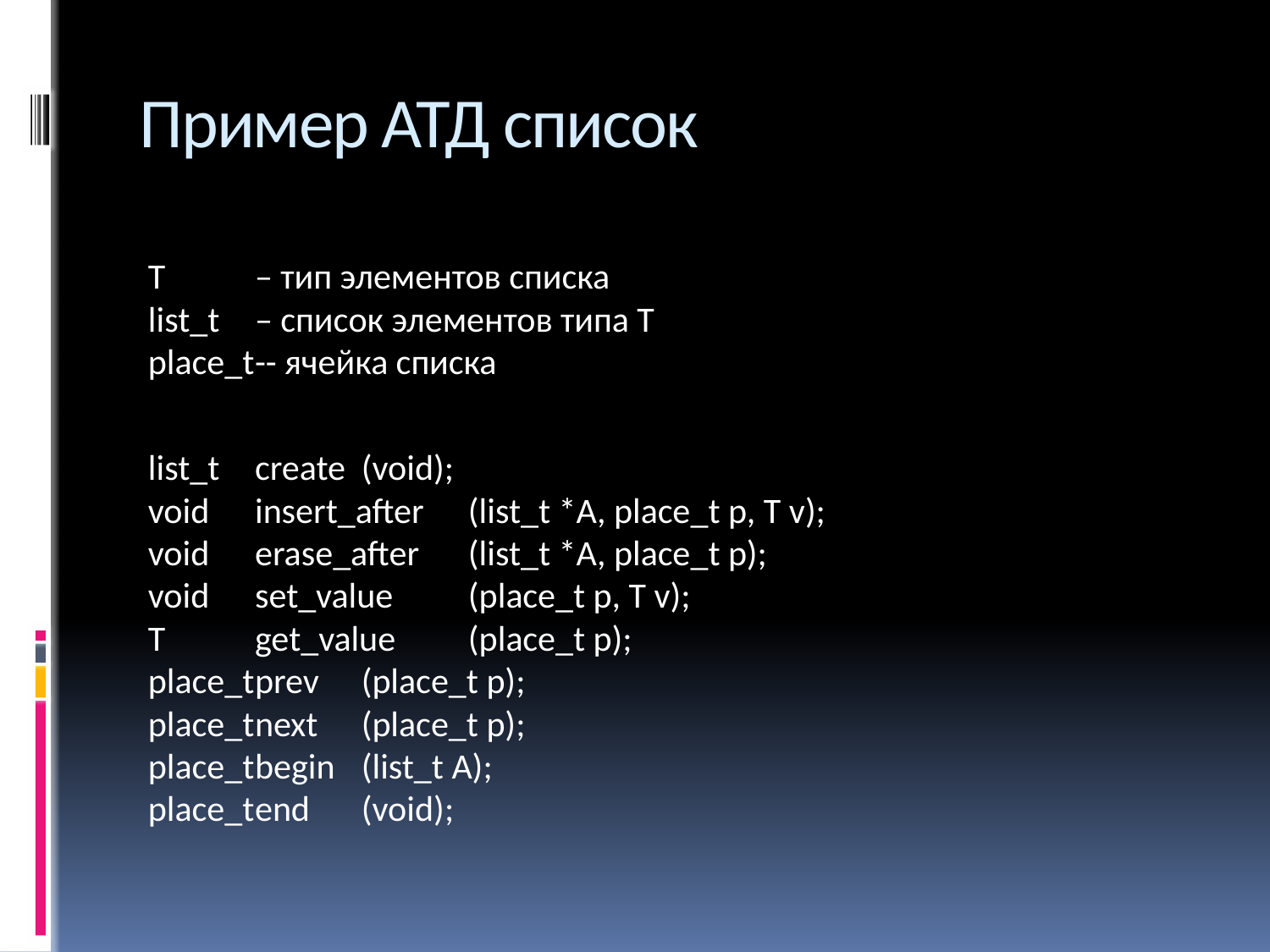

# Пример АТД список
T		– тип элементов списка
list_t		– список элементов типа T
place_t		-- ячейка списка

list_t		create		(void);
void		insert_after	(list_t *A, place_t p, T v);
void 		erase_after	(list_t *A, place_t p);
void		set_value	(place_t p, T v);
T		get_value	(place_t p);
place_t		prev		(place_t p);
place_t		next		(place_t p);
place_t		begin		(list_t A);
place_t		end		(void);